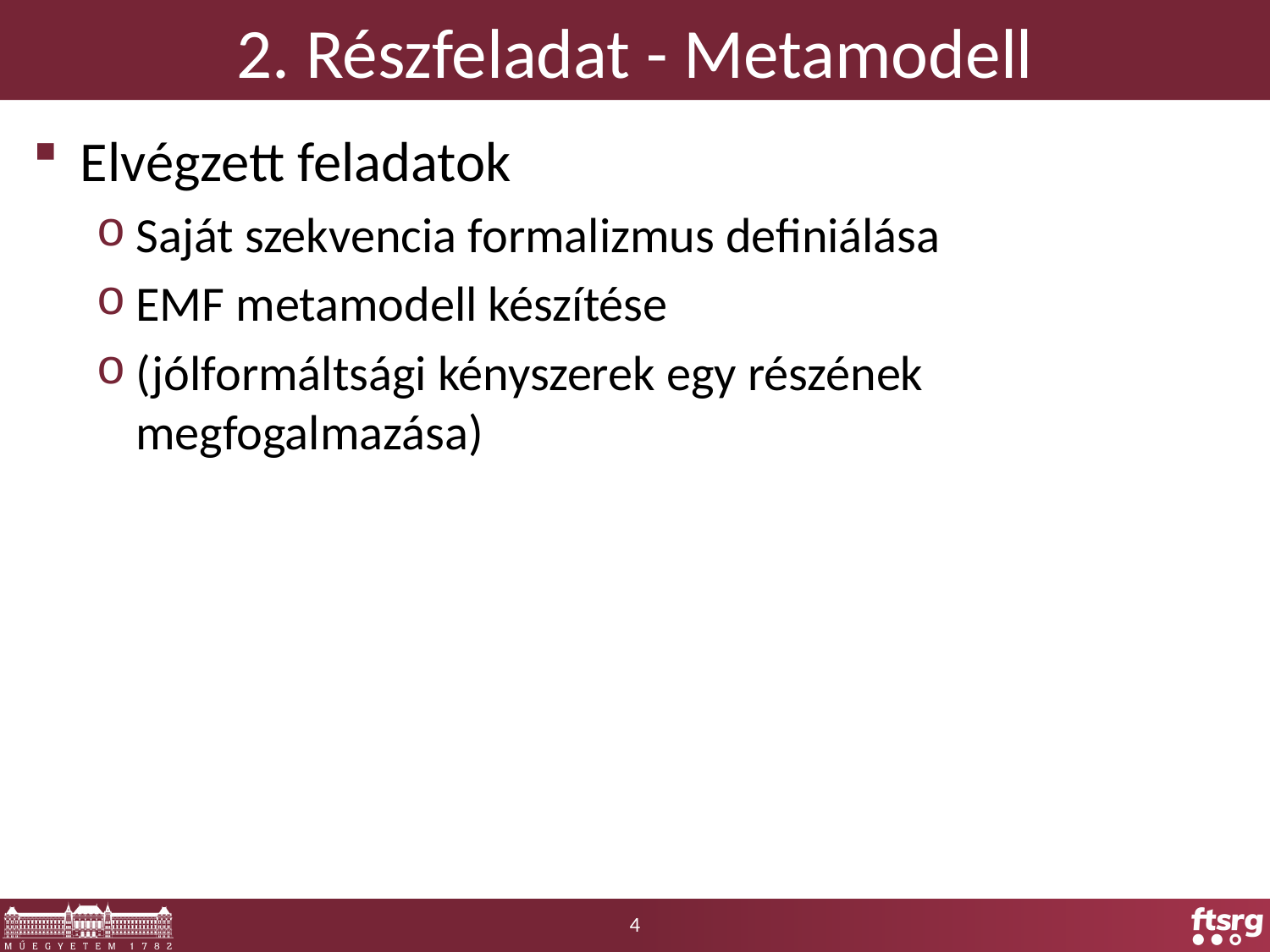

# 2. Részfeladat - Metamodell
Elvégzett feladatok
Saját szekvencia formalizmus definiálása
EMF metamodell készítése
(jólformáltsági kényszerek egy részének megfogalmazása)
4